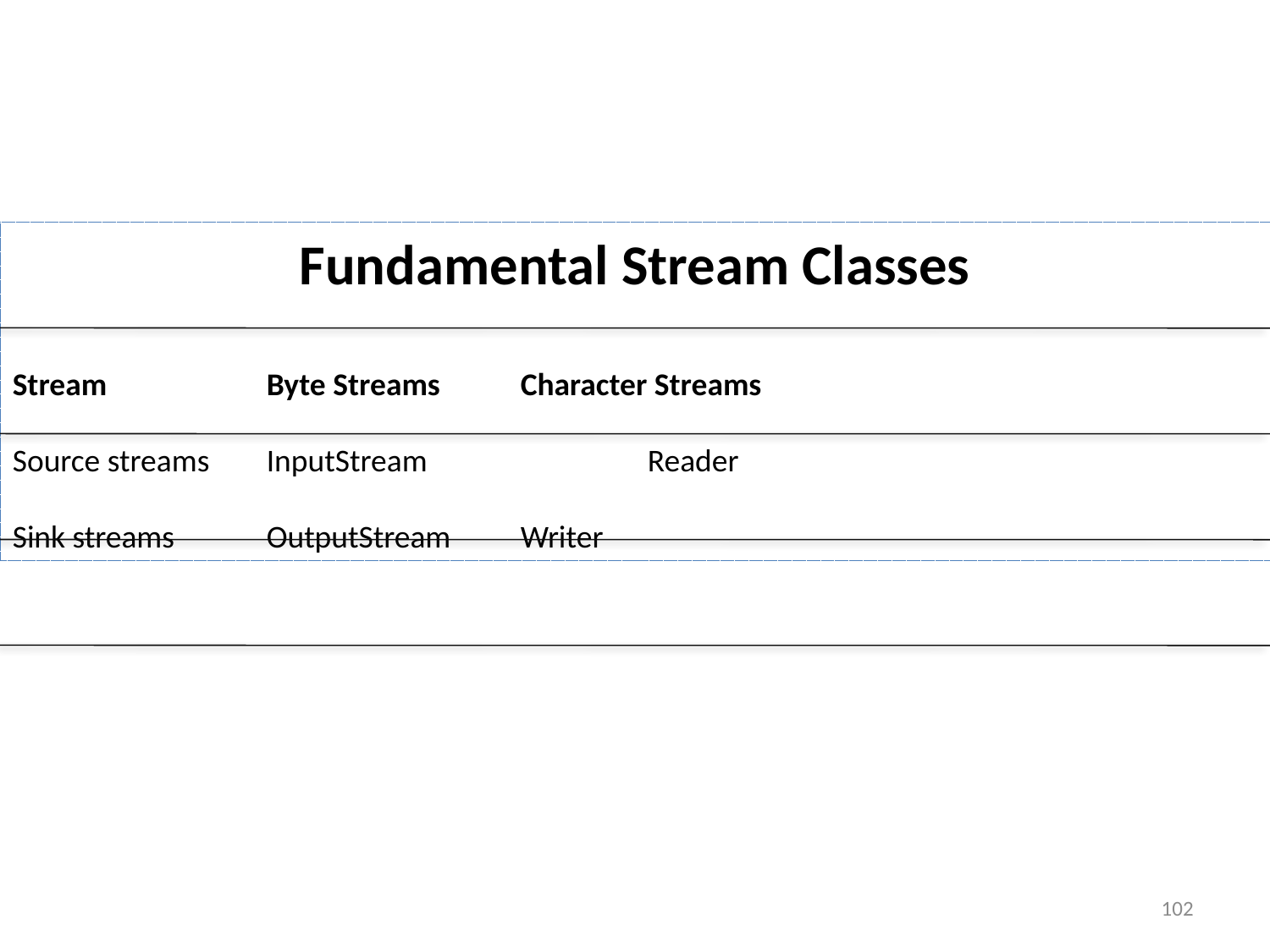

Fundamental Stream Classes

Stream 		Byte Streams 	Character Streams

Source streams 	InputStream 		Reader

Sink streams 	OutputStream 	Writer
102